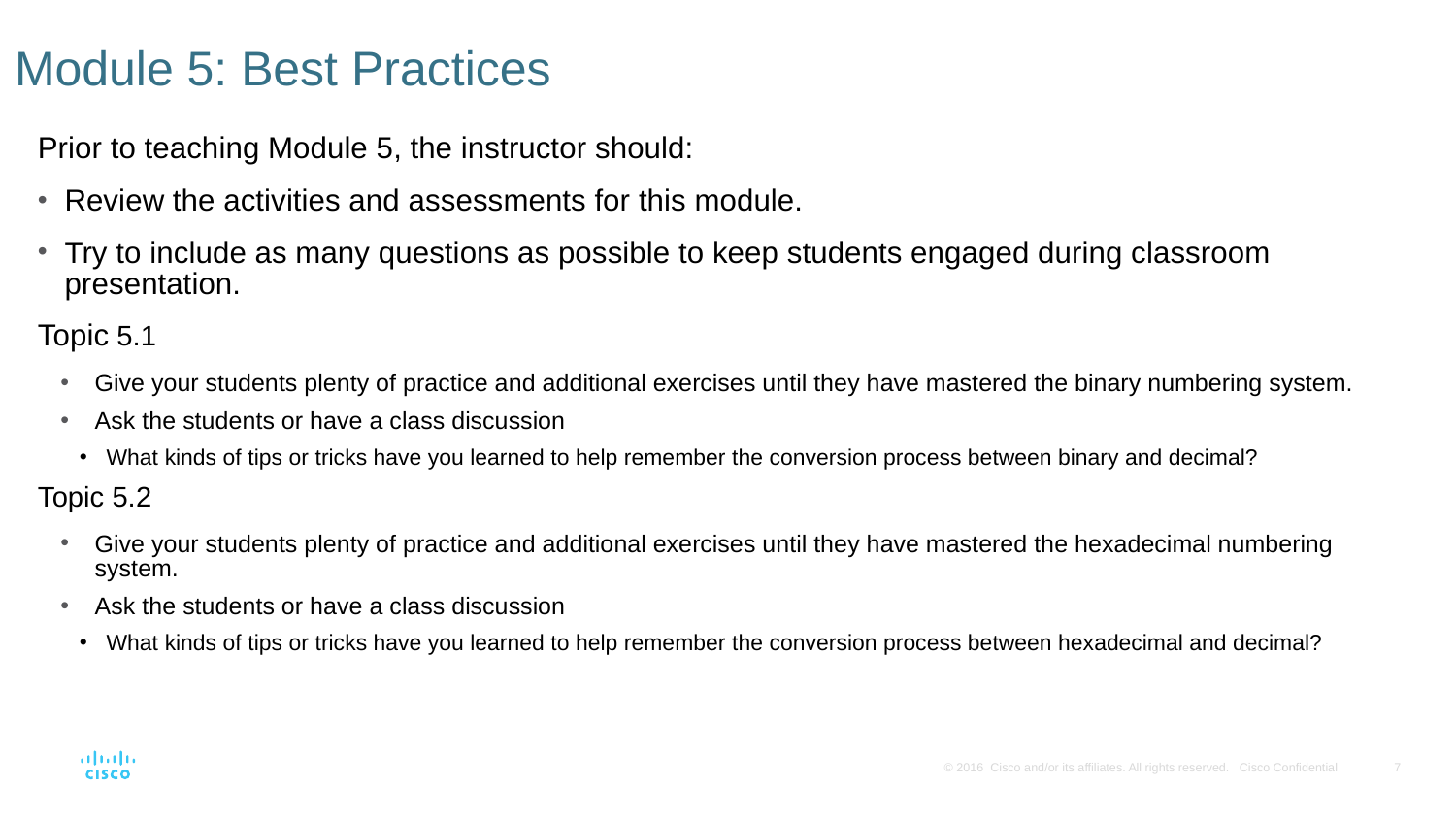

# Module 5: Best Practices
Prior to teaching Module 5, the instructor should:
Review the activities and assessments for this module.
Try to include as many questions as possible to keep students engaged during classroom presentation.
Topic 5.1
Give your students plenty of practice and additional exercises until they have mastered the binary numbering system.
Ask the students or have a class discussion
What kinds of tips or tricks have you learned to help remember the conversion process between binary and decimal?
Topic 5.2
Give your students plenty of practice and additional exercises until they have mastered the hexadecimal numbering system.
Ask the students or have a class discussion
What kinds of tips or tricks have you learned to help remember the conversion process between hexadecimal and decimal?